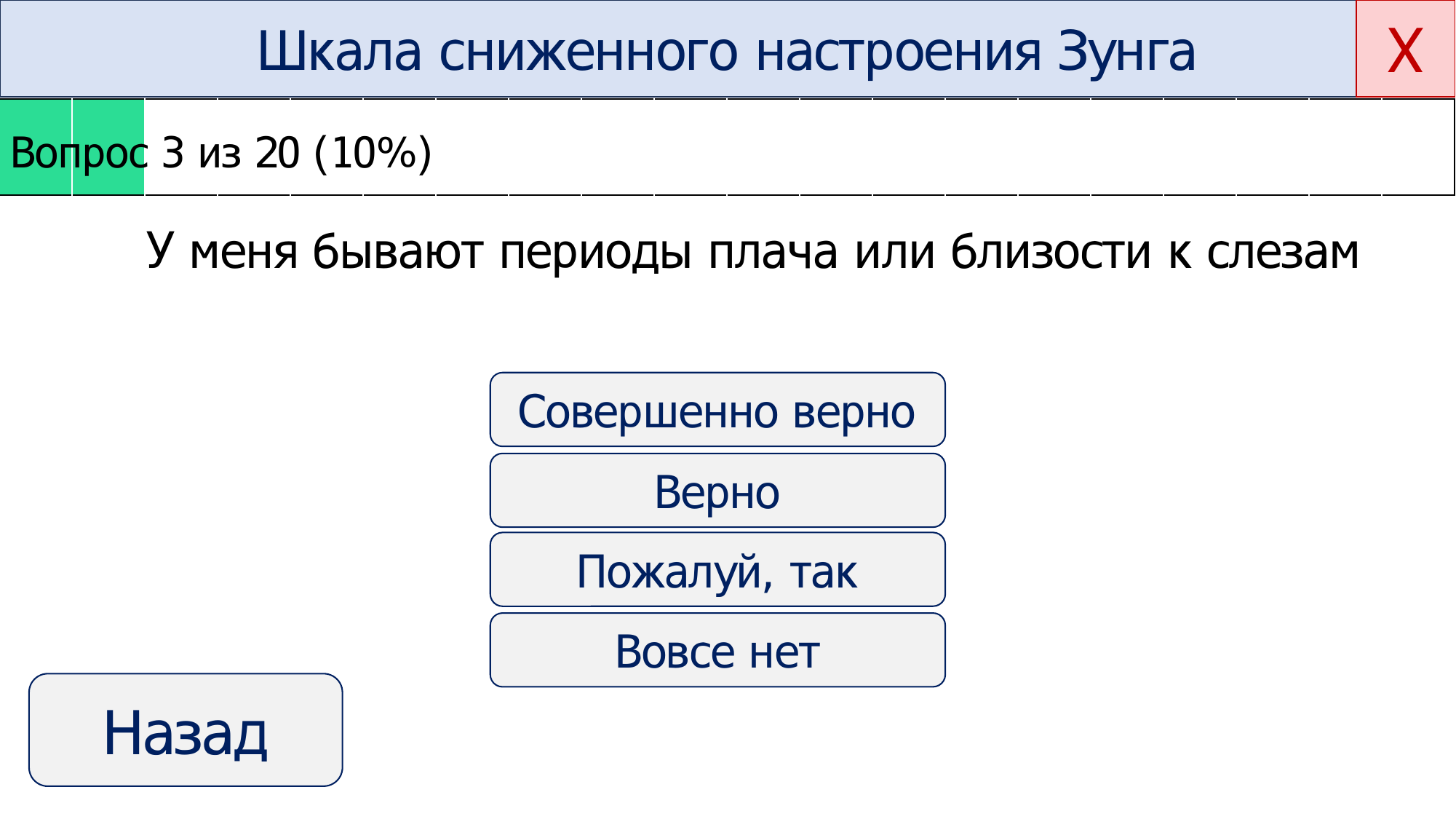

Х
Шкала сниженного настроения Зунга
Вопрос 3 из 20 (10%)
|  |  |  |  |  |  |  |  |  |  |  |  |  |  |  |  |  |  |  |  |
| --- | --- | --- | --- | --- | --- | --- | --- | --- | --- | --- | --- | --- | --- | --- | --- | --- | --- | --- | --- |
У меня бывают периоды плача или близости к слезам
Совершенно верно
Верно
Пожалуй, так
Вовсе нет
Назад